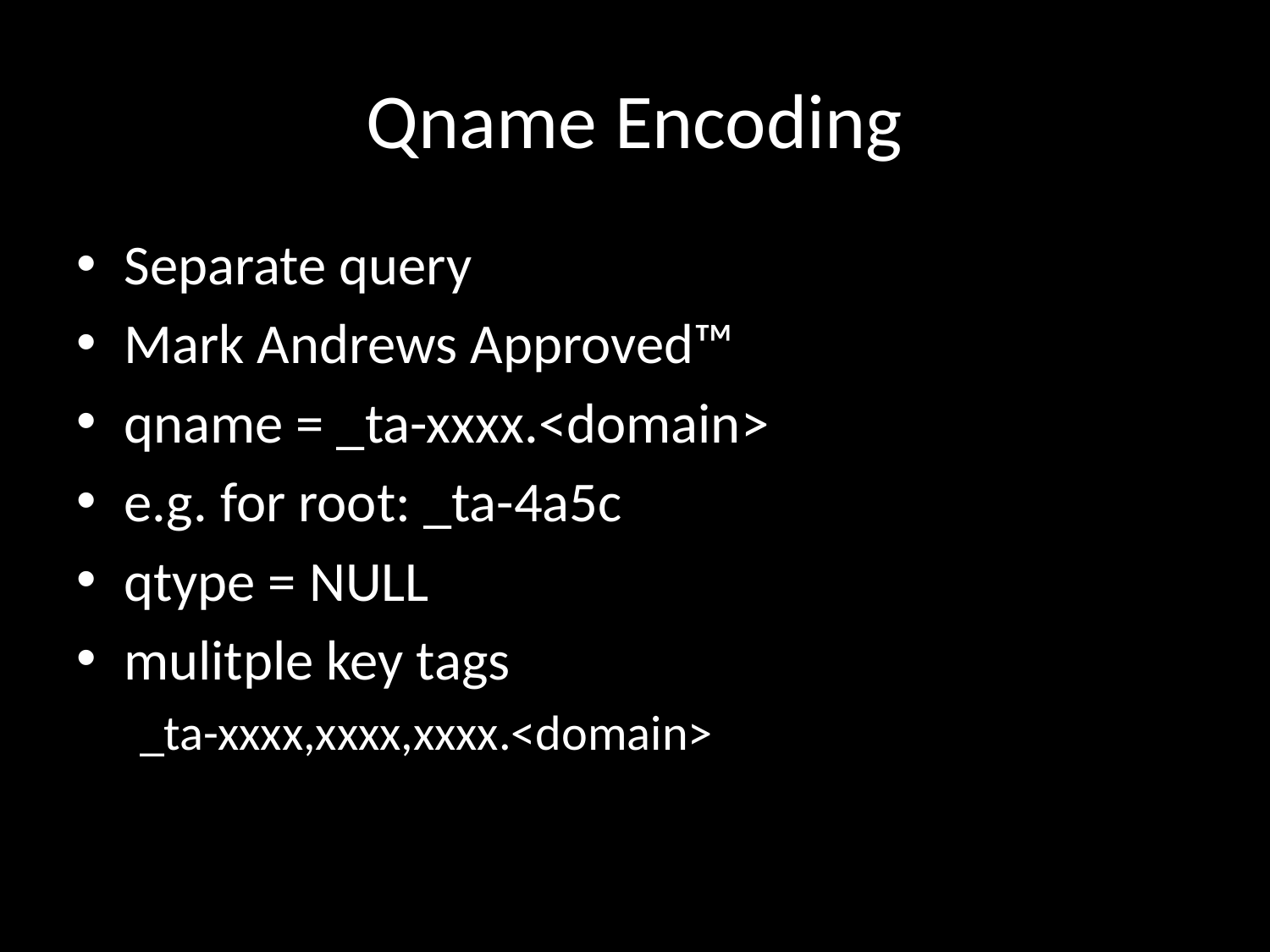

# Qname Encoding
Separate query
Mark Andrews Approved™
qname = _ta-xxxx.<domain>
e.g. for root: _ta-4a5c
qtype = NULL
mulitple key tags
_ta-xxxx,xxxx,xxxx.<domain>